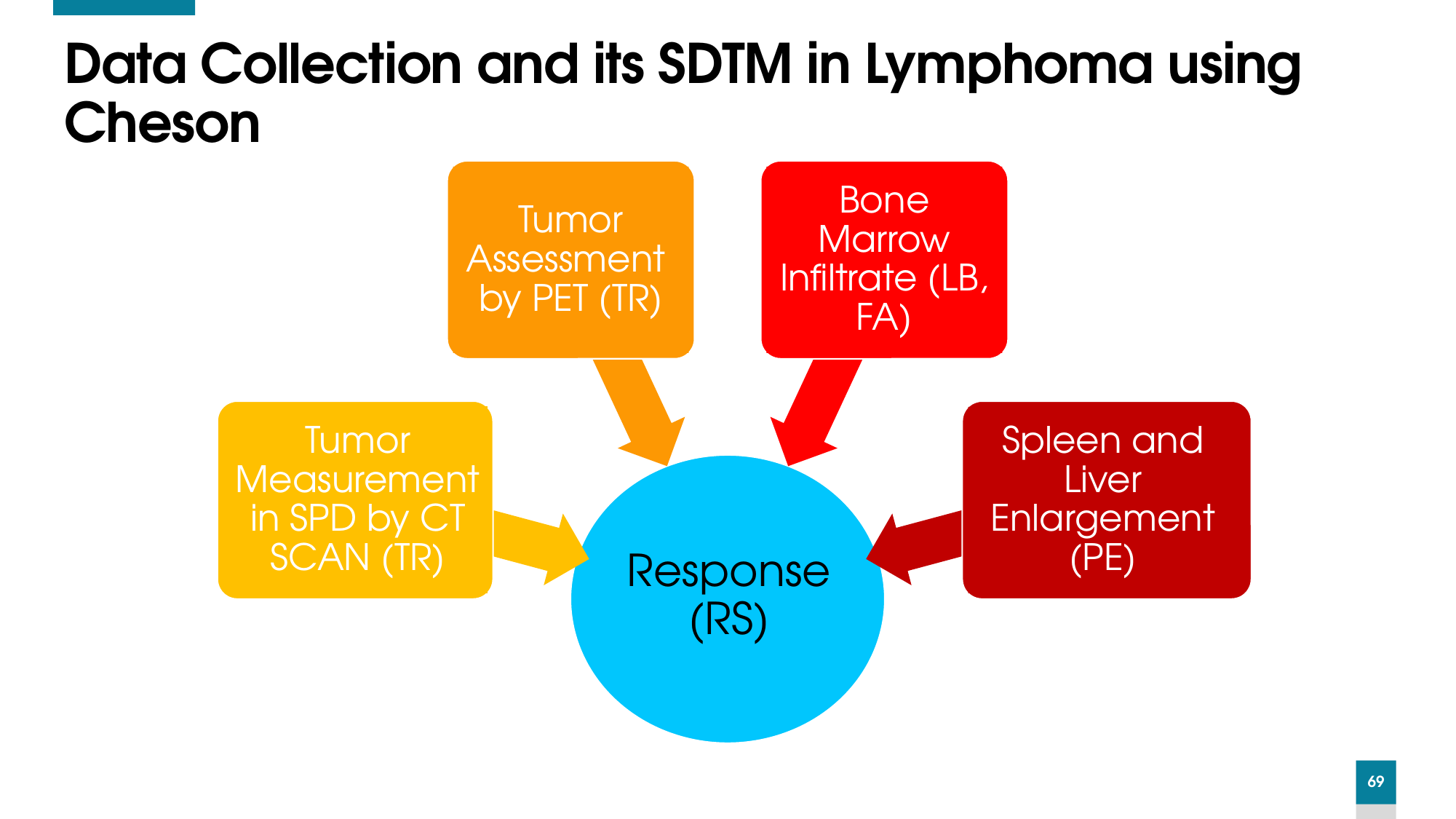

# Data Collection and its SDTM in Lymphoma using Cheson

Tumor Assessment  by PET (TR)

Bone Marrow Infiltrate (LB, FA)

Tumor Measurement in SPD by CT SCAN (TR)

Spleen and Liver Enlargement (PE)

Response (RS)